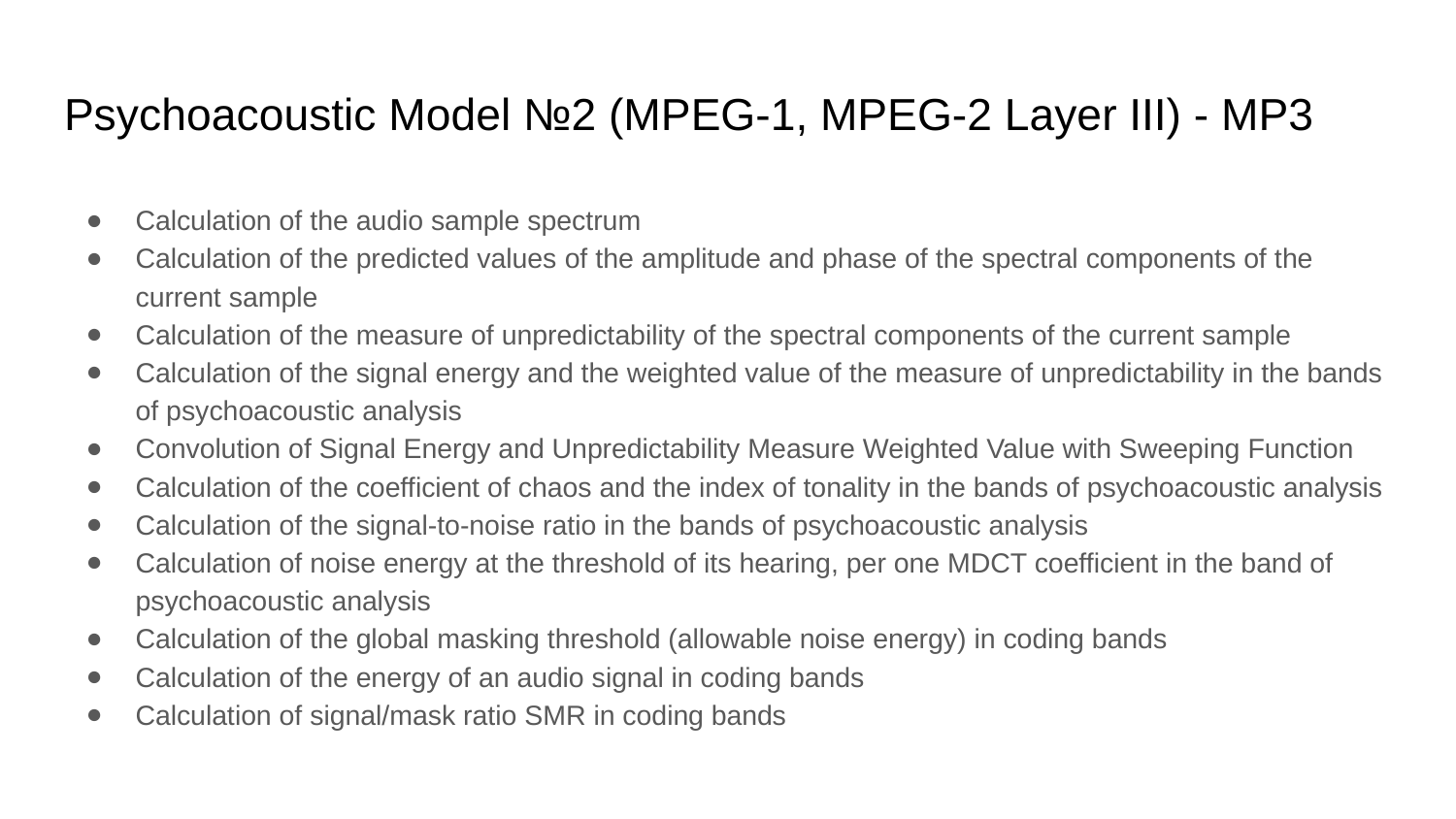

# Psychoacoustic Model №2 (MPEG-1, MPEG-2 Layer III) - MP3
Calculation of the audio sample spectrum
Calculation of the predicted values ​​of the amplitude and phase of the spectral components of the current sample
Calculation of the measure of unpredictability of the spectral components of the current sample
Calculation of the signal energy and the weighted value of the measure of unpredictability in the bands of psychoacoustic analysis
Convolution of Signal Energy and Unpredictability Measure Weighted Value with Sweeping Function
Calculation of the coefficient of chaos and the index of tonality in the bands of psychoacoustic analysis
Calculation of the signal-to-noise ratio in the bands of psychoacoustic analysis
Calculation of noise energy at the threshold of its hearing, per one MDCT coefficient in the band of psychoacoustic analysis
Calculation of the global masking threshold (allowable noise energy) in coding bands
Calculation of the energy of an audio signal in coding bands
Calculation of signal/mask ratio SMR in coding bands